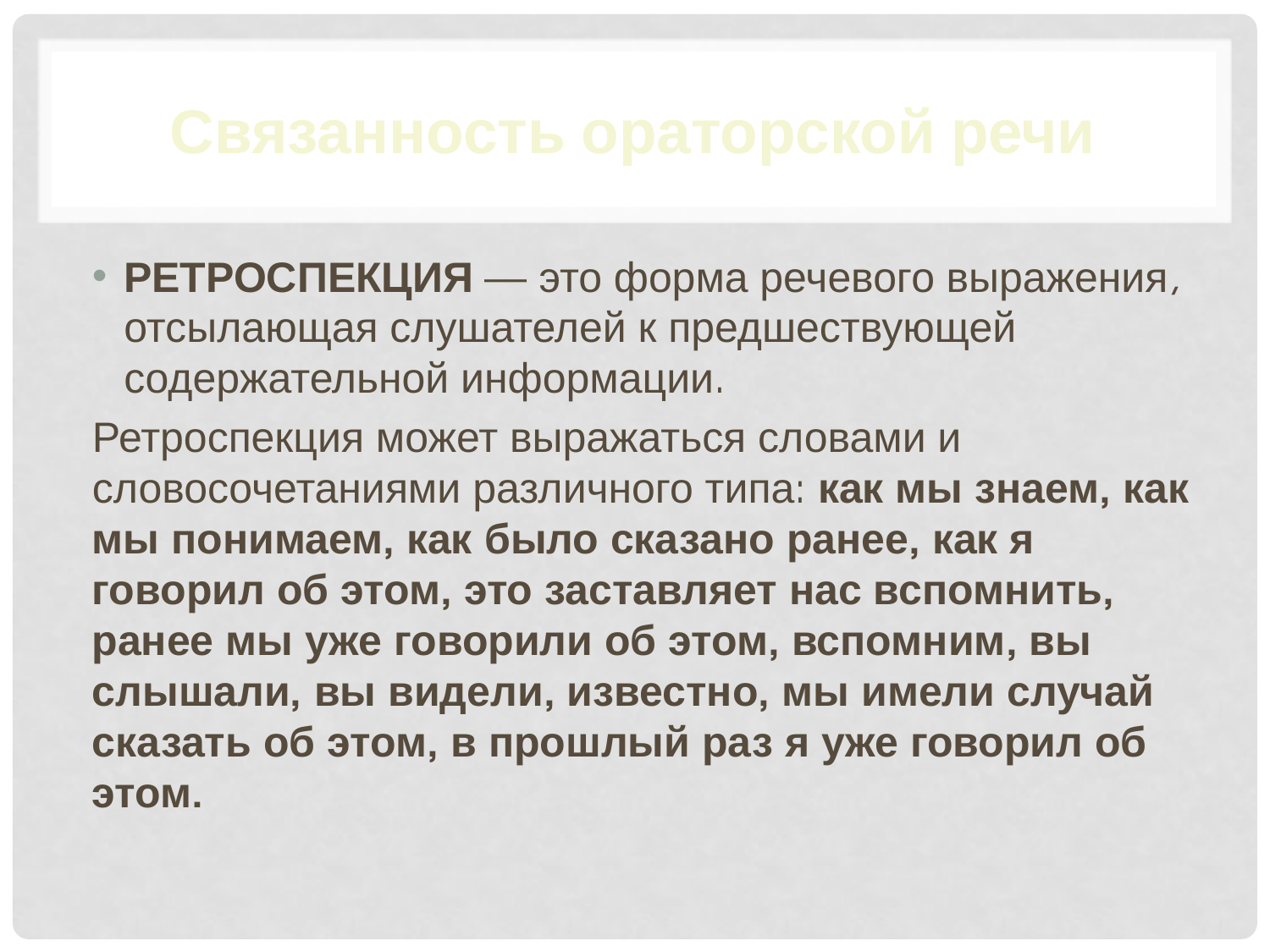

# Связанность ораторской речи
РЕТРОСПЕКЦИЯ — это форма речевого выражения, отсылаю­щая слушателей к предшествующей содержательной информа­ции.
Ретроспекция может выражаться словами и словосочетания­ми различного типа: как мы знаем, как мы понимаем, как было сказано ранее, как я говорил об этом, это заставляет нас вспомнить, ранее мы уже говорили об этом, вспомним, вы слышали, вы видели, известно, мы имели случай сказать об этом, в прошлый раз я уже говорил об этом.